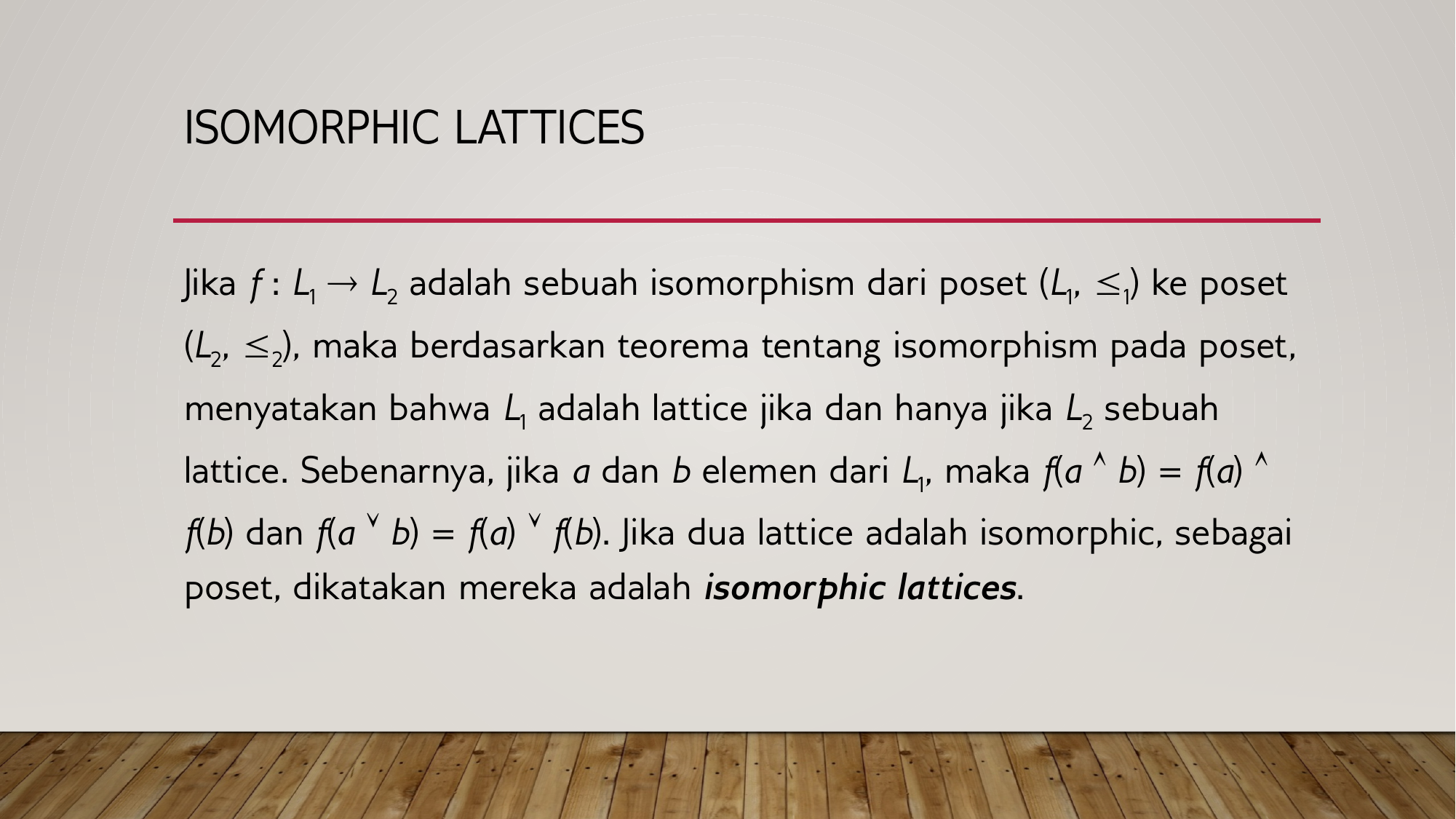

# Isomorphic Lattices
Jika f : L1 → L2 adalah sebuah isomorphism dari poset (L1, ≤1) ke poset (L2, ≤2), maka berdasarkan teorema tentang isomorphism pada poset, menyatakan bahwa L1 adalah lattice jika dan hanya jika L2 sebuah lattice. Sebenarnya, jika a dan b elemen dari L1, maka f(a ∧ b) = f(a) ∧ f(b) dan f(a ∨ b) = f(a) ∨ f(b). Jika dua lattice adalah isomorphic, sebagai poset, dikatakan mereka adalah isomorphic lattices.